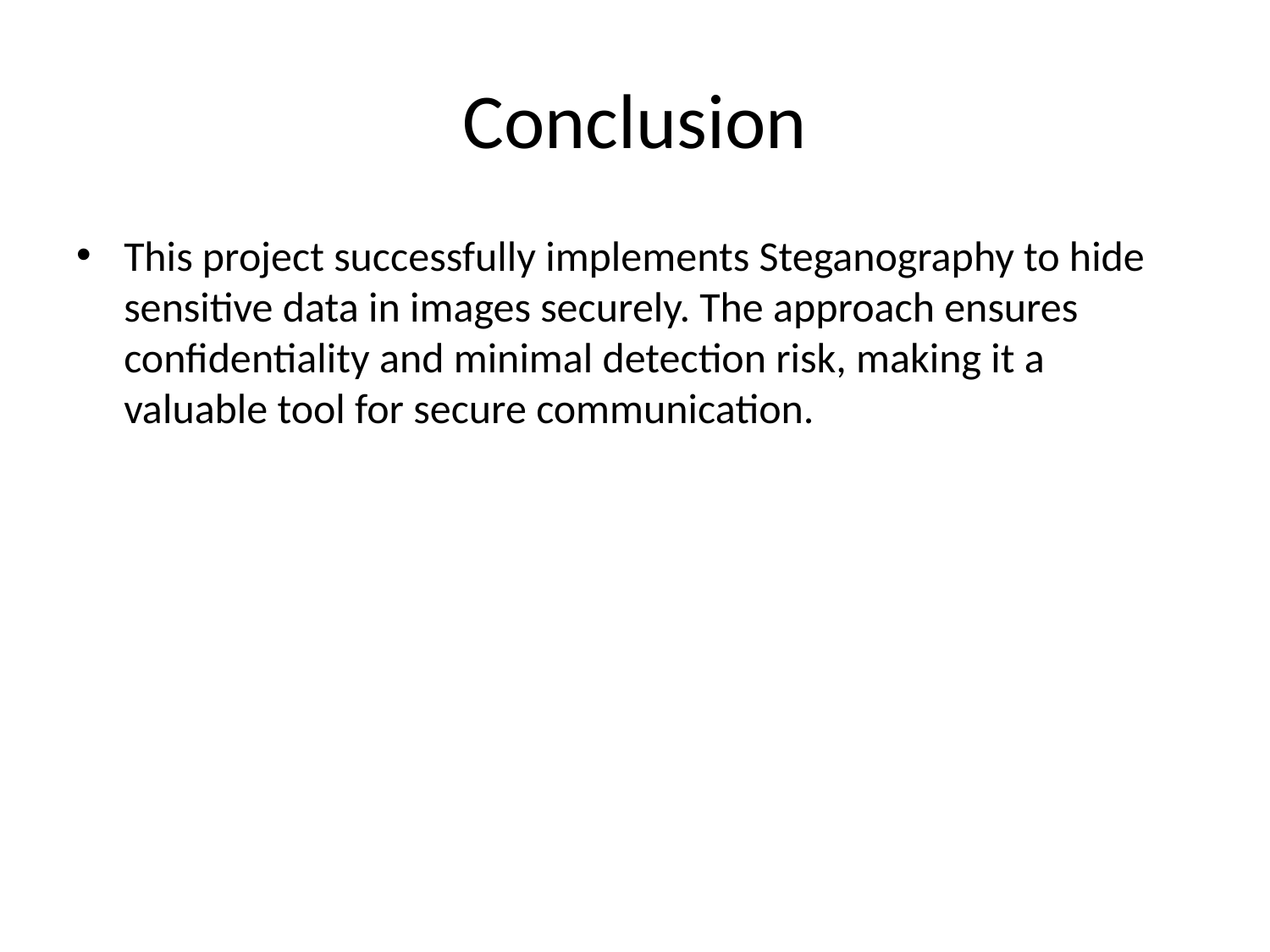

# Conclusion
This project successfully implements Steganography to hide sensitive data in images securely. The approach ensures confidentiality and minimal detection risk, making it a valuable tool for secure communication.